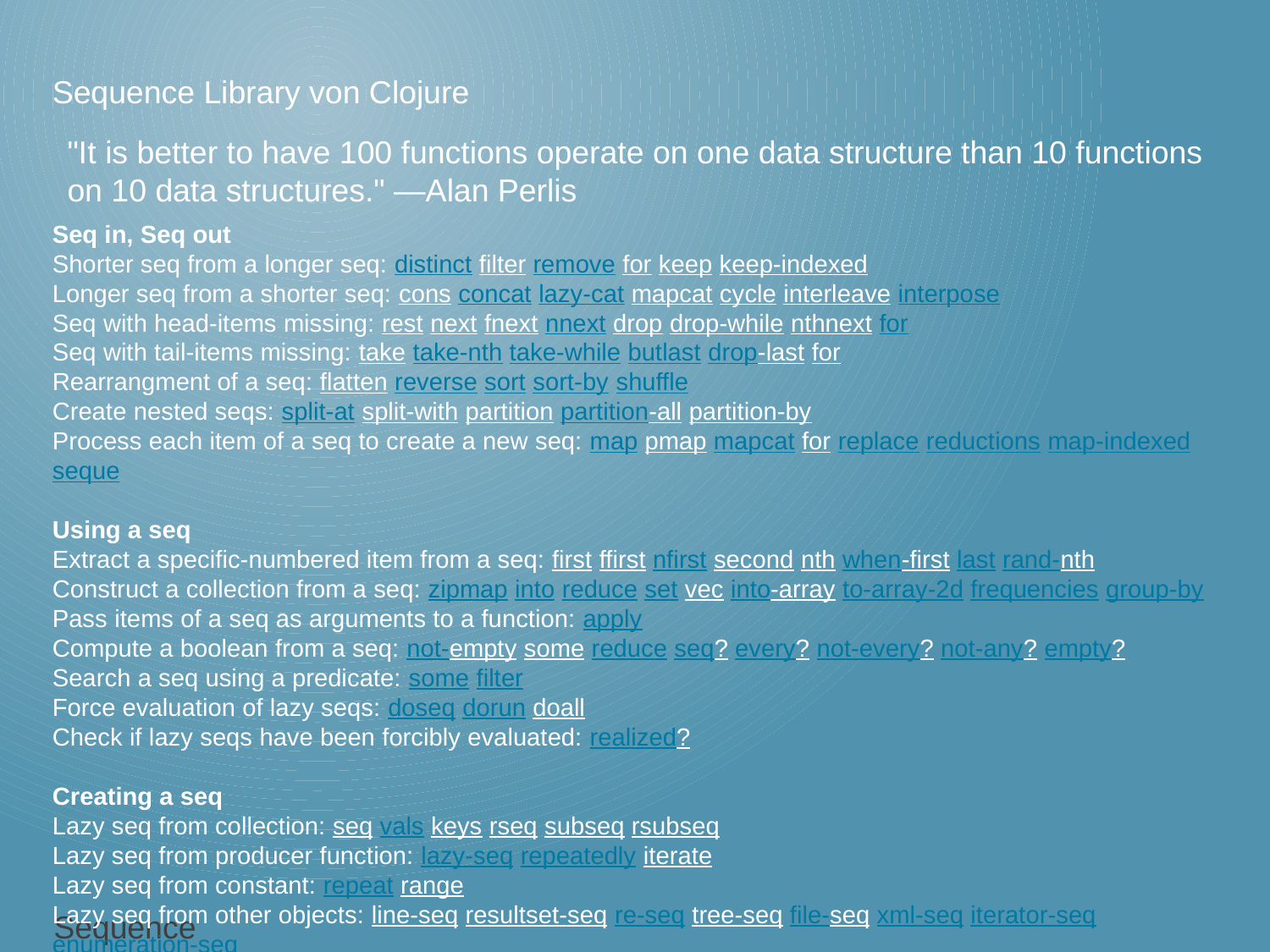

Sequence Library von Clojure
"It is better to have 100 functions operate on one data structure than 10 functions on 10 data structures." —Alan Perlis
Seq in, Seq out
Shorter seq from a longer seq: distinct filter remove for keep keep-indexed
Longer seq from a shorter seq: cons concat lazy-cat mapcat cycle interleave interpose
Seq with head-items missing: rest next fnext nnext drop drop-while nthnext for
Seq with tail-items missing: take take-nth take-while butlast drop-last for
Rearrangment of a seq: flatten reverse sort sort-by shuffle
Create nested seqs: split-at split-with partition partition-all partition-by
Process each item of a seq to create a new seq: map pmap mapcat for replace reductions map-indexed seque
Using a seq
Extract a specific-numbered item from a seq: first ffirst nfirst second nth when-first last rand-nth
Construct a collection from a seq: zipmap into reduce set vec into-array to-array-2d frequencies group-by
Pass items of a seq as arguments to a function: apply
Compute a boolean from a seq: not-empty some reduce seq? every? not-every? not-any? empty?
Search a seq using a predicate: some filter
Force evaluation of lazy seqs: doseq dorun doall
Check if lazy seqs have been forcibly evaluated: realized?
Creating a seq
Lazy seq from collection: seq vals keys rseq subseq rsubseq
Lazy seq from producer function: lazy-seq repeatedly iterate
Lazy seq from constant: repeat range
Lazy seq from other objects: line-seq resultset-seq re-seq tree-seq file-seq xml-seq iterator-seq enumeration-seq
Sequence